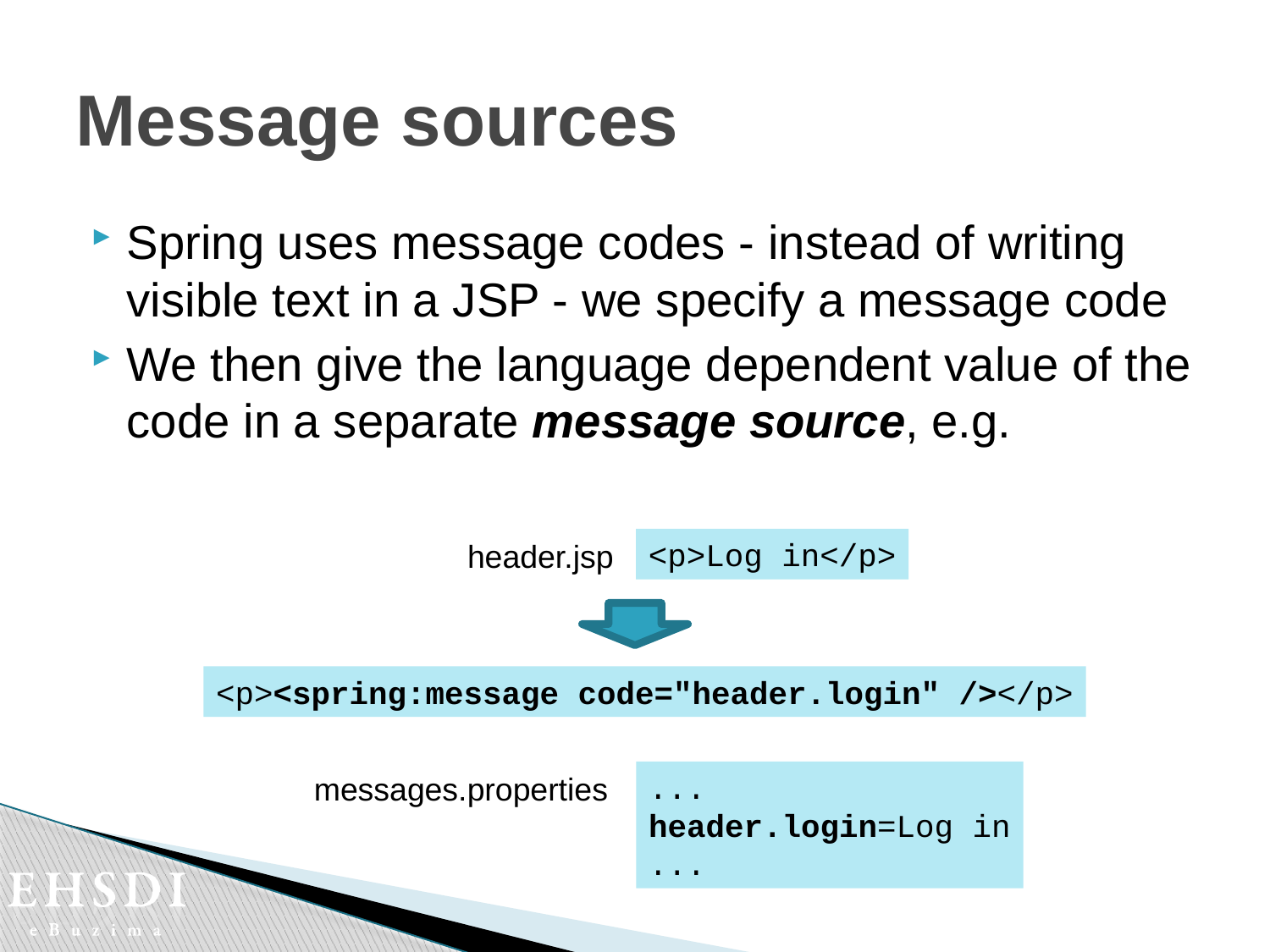

# Message sources
Spring uses message codes - instead of writing visible text in a JSP - we specify a message code
We then give the language dependent value of the code in a separate message source, e.g.

<p>Log in</p>
header.jsp

<p><spring:message code="header.login" /></p>
...
header.login=Log in
...
messages.properties